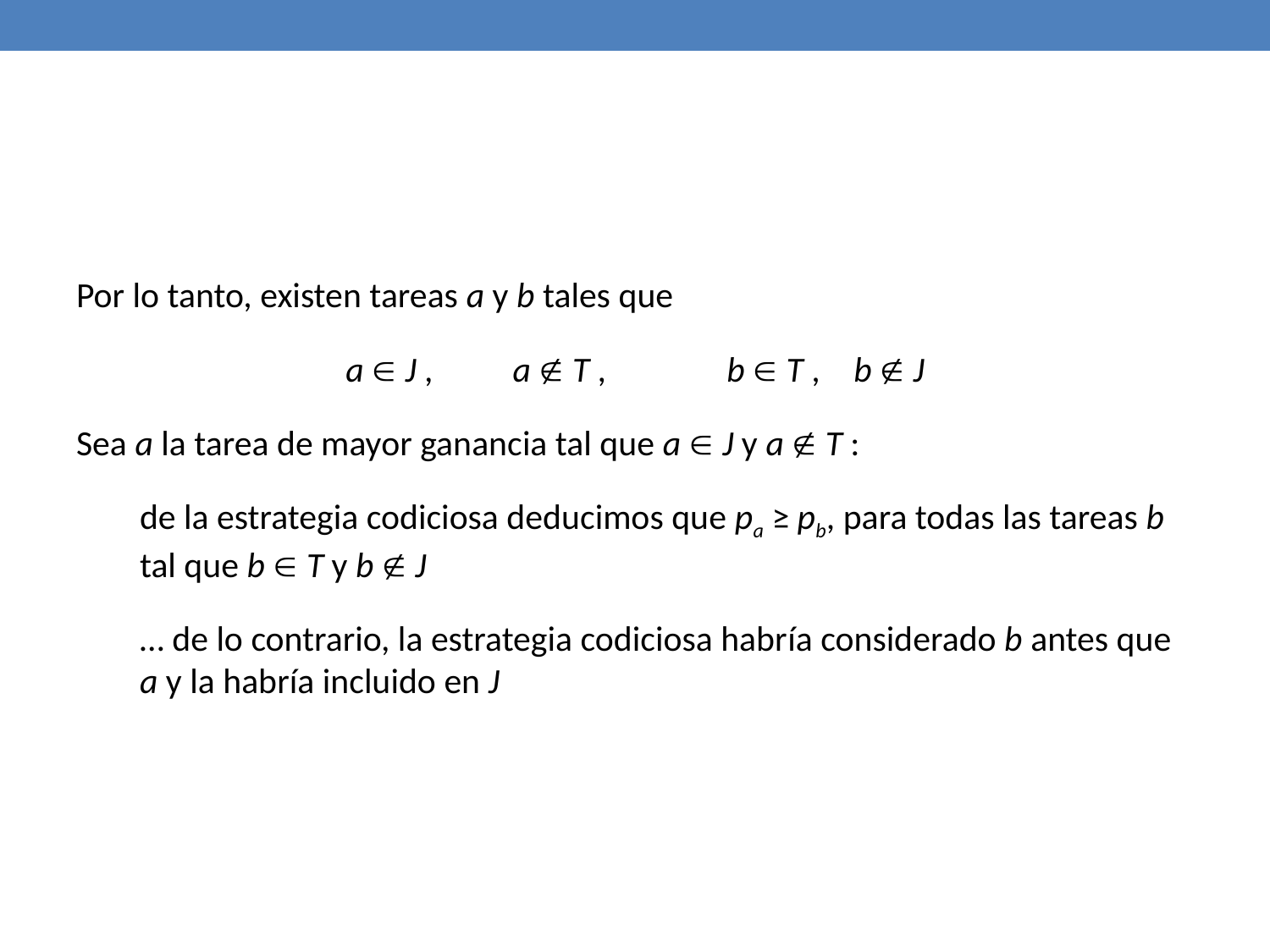

Por lo tanto, existen tareas a y b tales que
a ∈ J ,	     a ∉ T , 	b ∈ T , 	b ∉ J
Sea a la tarea de mayor ganancia tal que a ∈ J y a ∉ T :
de la estrategia codiciosa deducimos que pa ≥ pb, para todas las tareas b tal que b ∈ T y b ∉ J
… de lo contrario, la estrategia codiciosa habría considerado b antes que a y la habría incluido en J